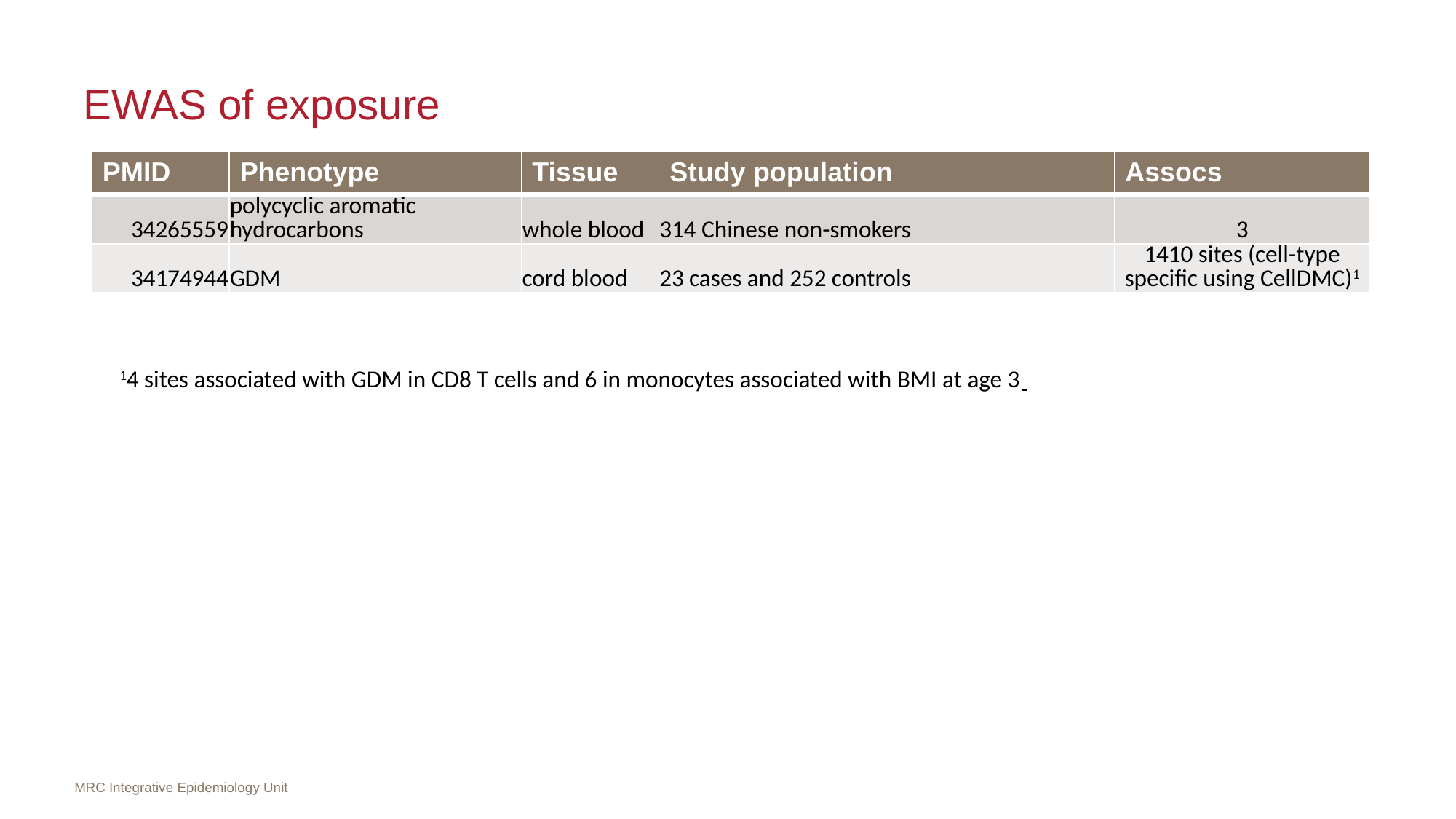

# EWAS of exposure
| PMID | Phenotype | Tissue | Study population | Assocs |
| --- | --- | --- | --- | --- |
| 34265559 | polycyclic aromatic hydrocarbons | whole blood | 314 Chinese non-smokers | 3 |
| 34174944 | GDM | cord blood | 23 cases and 252 controls | 1410 sites (cell-type specific using CellDMC)1 |
14 sites associated with GDM in CD8 T cells and 6 in monocytes associated with BMI at age 3